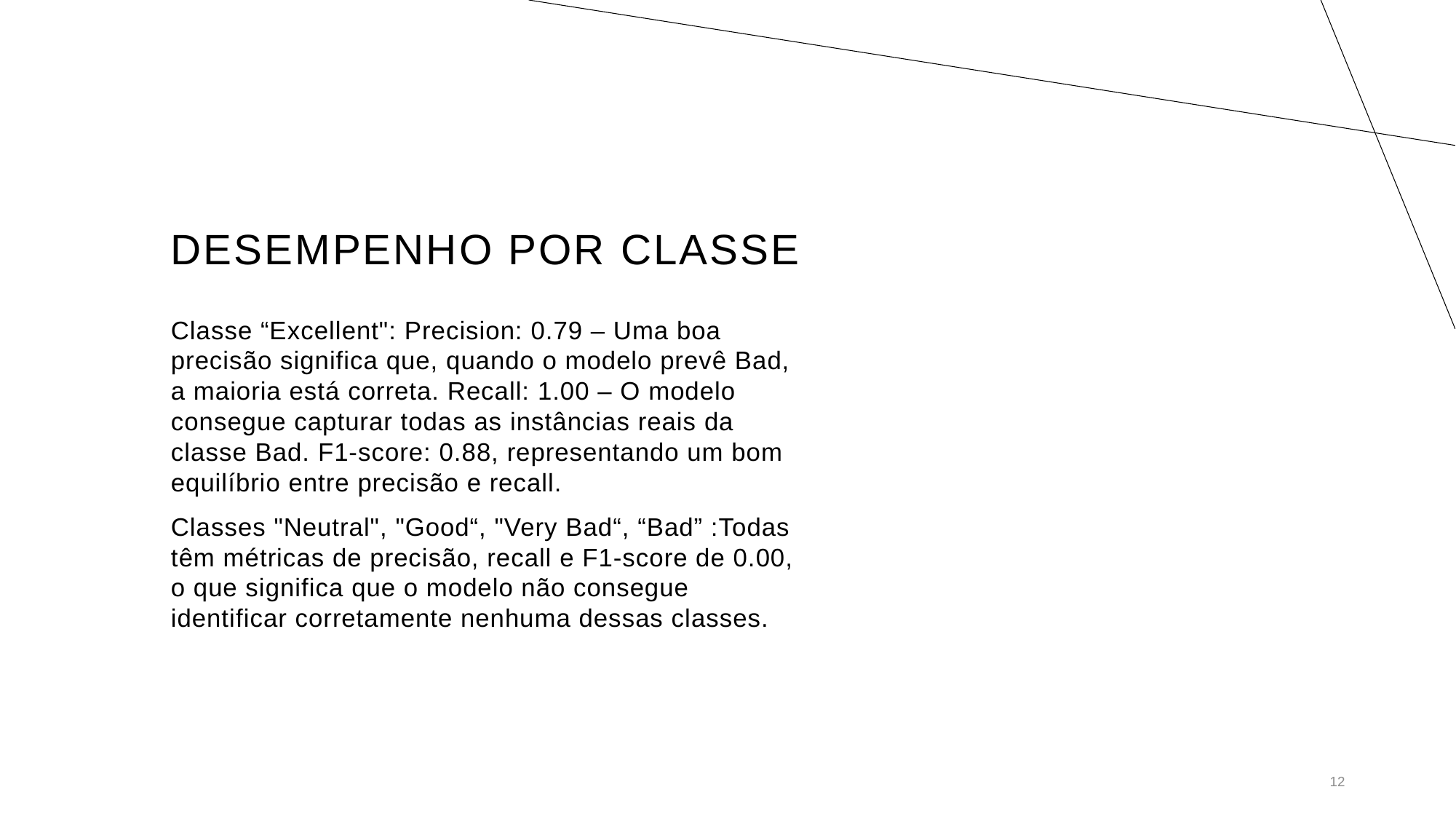

# Desempenho por Classe
Classe “Excellent": Precision: 0.79 – Uma boa precisão significa que, quando o modelo prevê Bad, a maioria está correta. Recall: 1.00 – O modelo consegue capturar todas as instâncias reais da classe Bad. F1-score: 0.88, representando um bom equilíbrio entre precisão e recall.
Classes "Neutral", "Good“, "Very Bad“, “Bad” :Todas têm métricas de precisão, recall e F1-score de 0.00, o que significa que o modelo não consegue identificar corretamente nenhuma dessas classes.
12